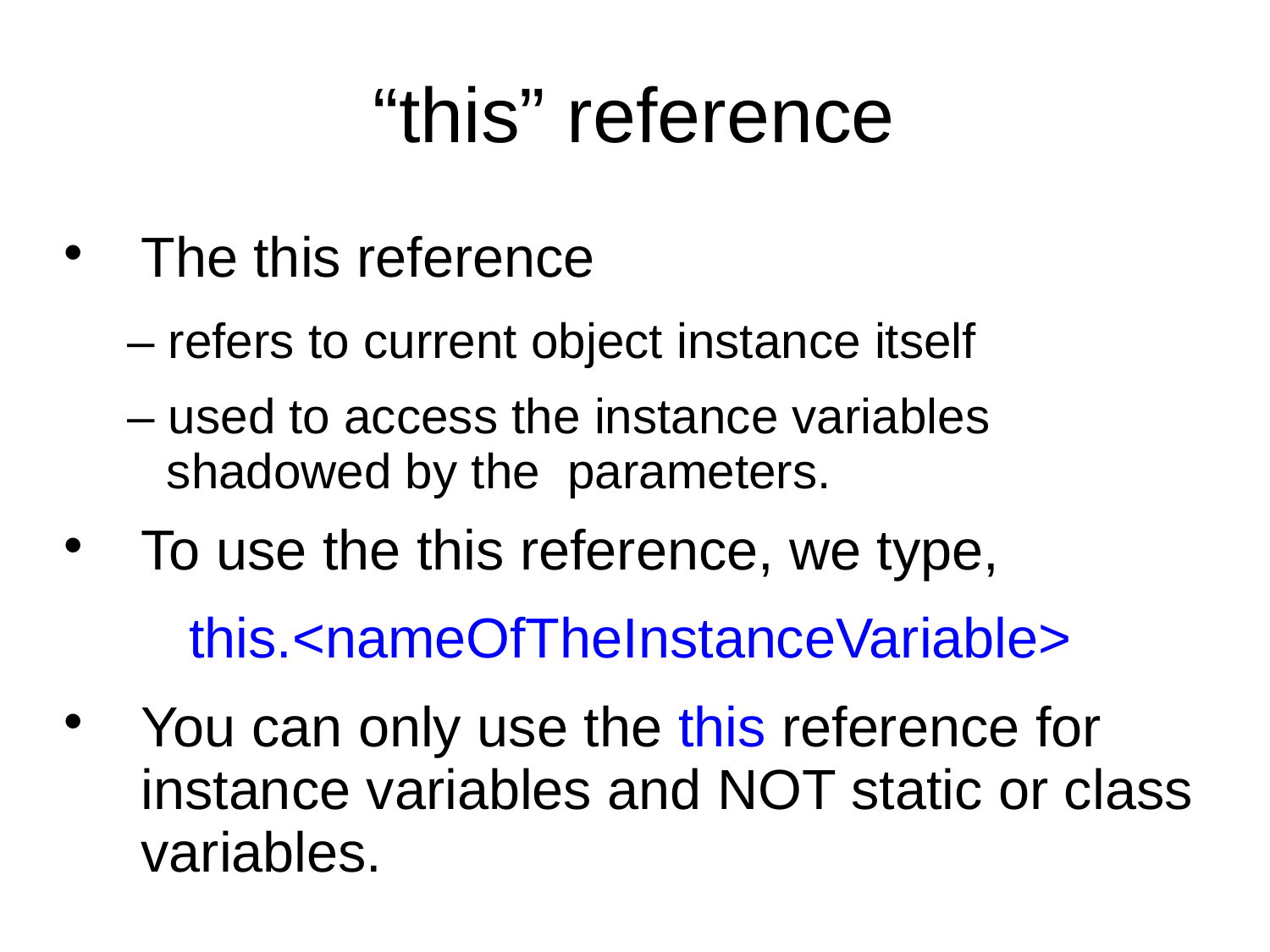

# “this” reference
The this reference
– refers to current object instance itself
– used to access the instance variables shadowed by the  parameters.
To use the this reference, we type,
        this.<nameOfTheInstanceVariable>
You can only use the this reference for instance variables and NOT static or class variables.